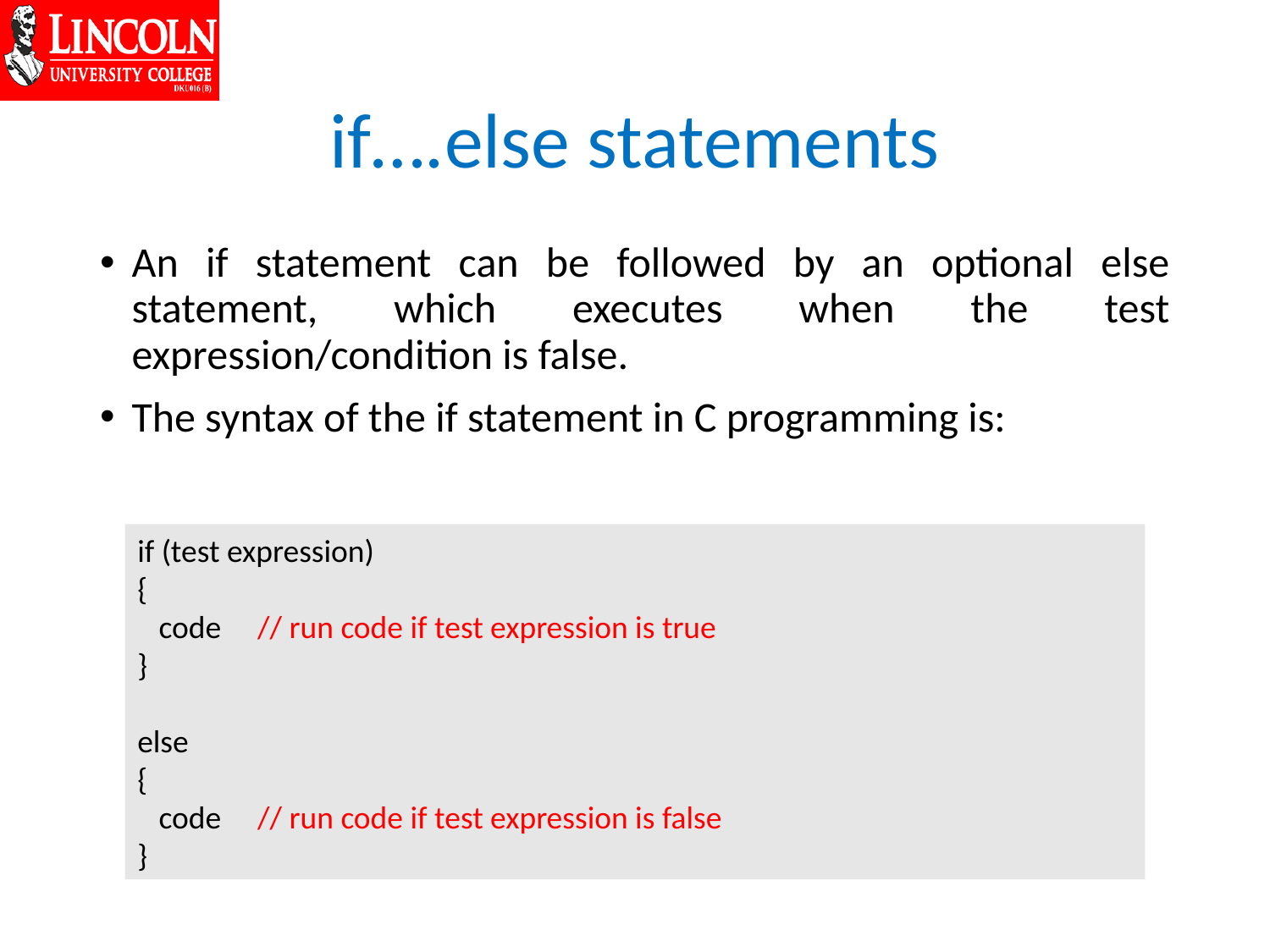

# if….else statements
An if statement can be followed by an optional else statement, which executes when the test expression/condition is false.
The syntax of the if statement in C programming is:

if (test expression)
{
   code     // run code if test expression is true
}

else
{
   code     // run code if test expression is false
}